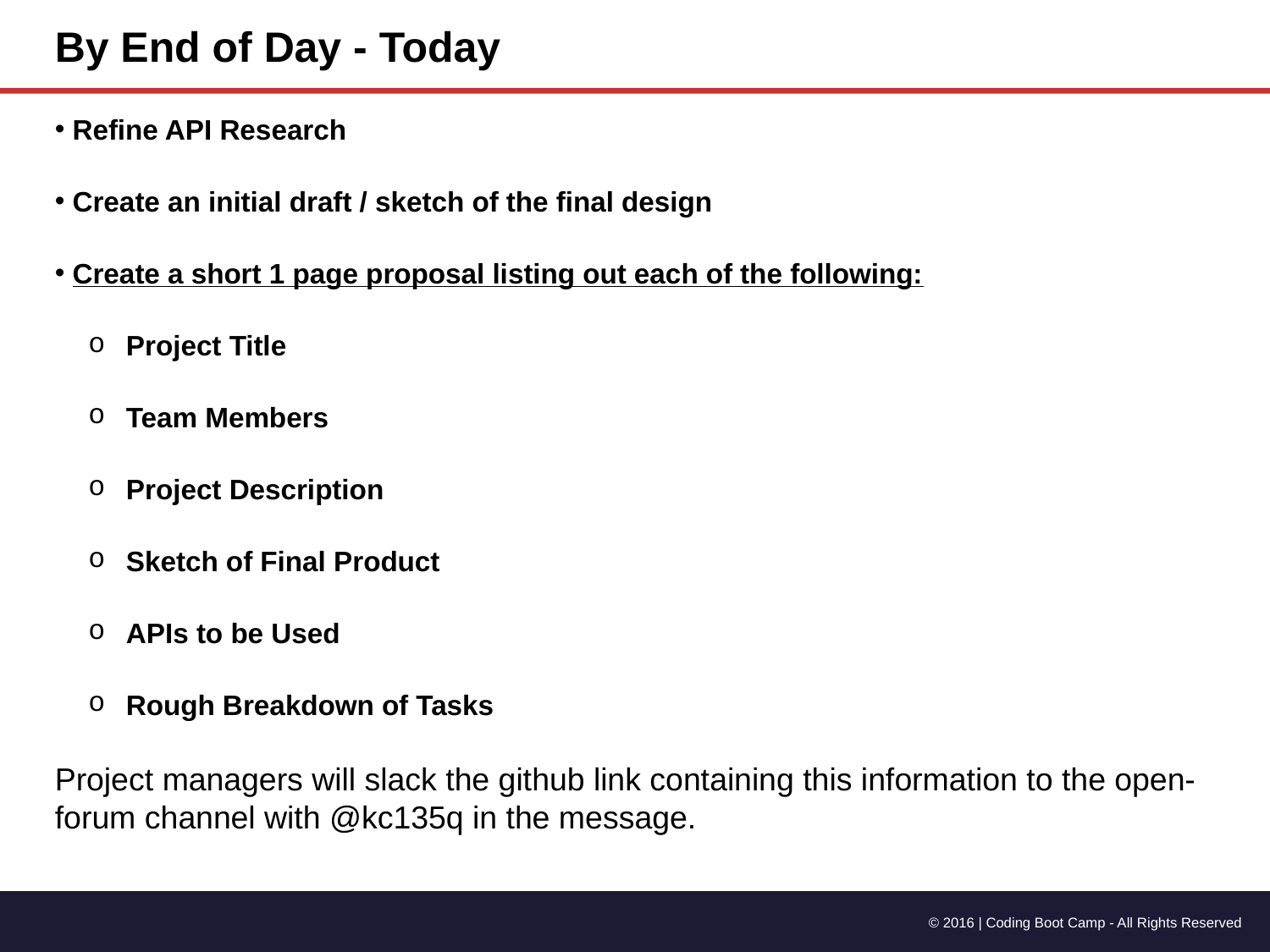

By End of Day - Today
 Refine API Research

 Create an initial draft / sketch of the final design

 Create a short 1 page proposal listing out each of the following:

 Project Title

 Team Members

 Project Description

 Sketch of Final Product

 APIs to be Used

 Rough Breakdown of Tasks

Project managers will slack the github link containing this information to the open-forum channel with @kc135q in the message.